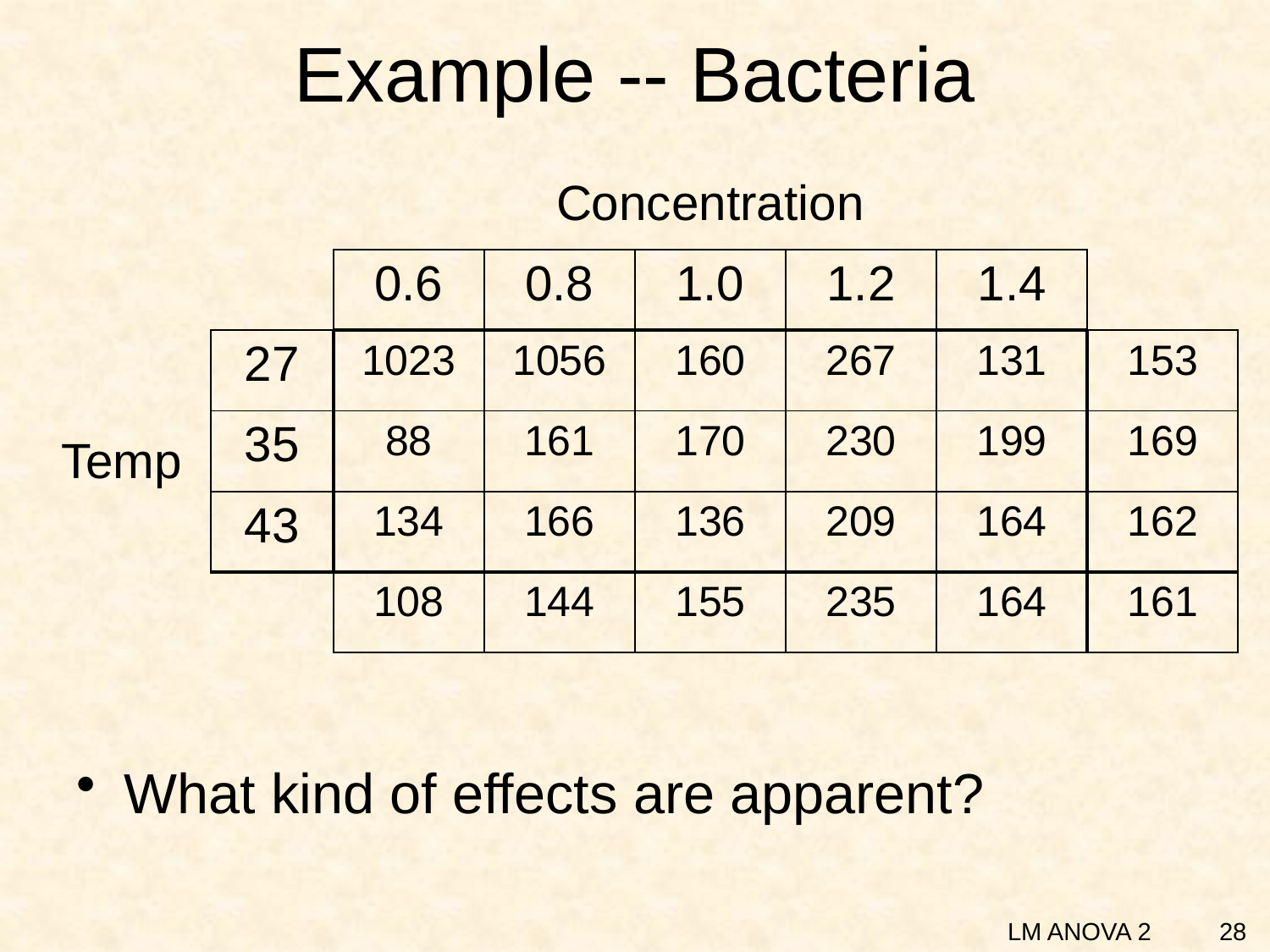

# Example -- Bacteria
|  |  | Concentration |  |  |  |  |  |
| --- | --- | --- | --- | --- | --- | --- | --- |
|  |  | 0.6 | 0.8 | 1.0 | 1.2 | 1.4 |  |
| Temp | 27 | 1023 | 1056 | 160 | 267 | 131 | 153 |
|  | 35 | 88 | 161 | 170 | 230 | 199 | 169 |
|  | 43 | 134 | 166 | 136 | 209 | 164 | 162 |
|  |  | 108 | 144 | 155 | 235 | 164 | 161 |
What kind of effects are apparent?
28
LM ANOVA 2